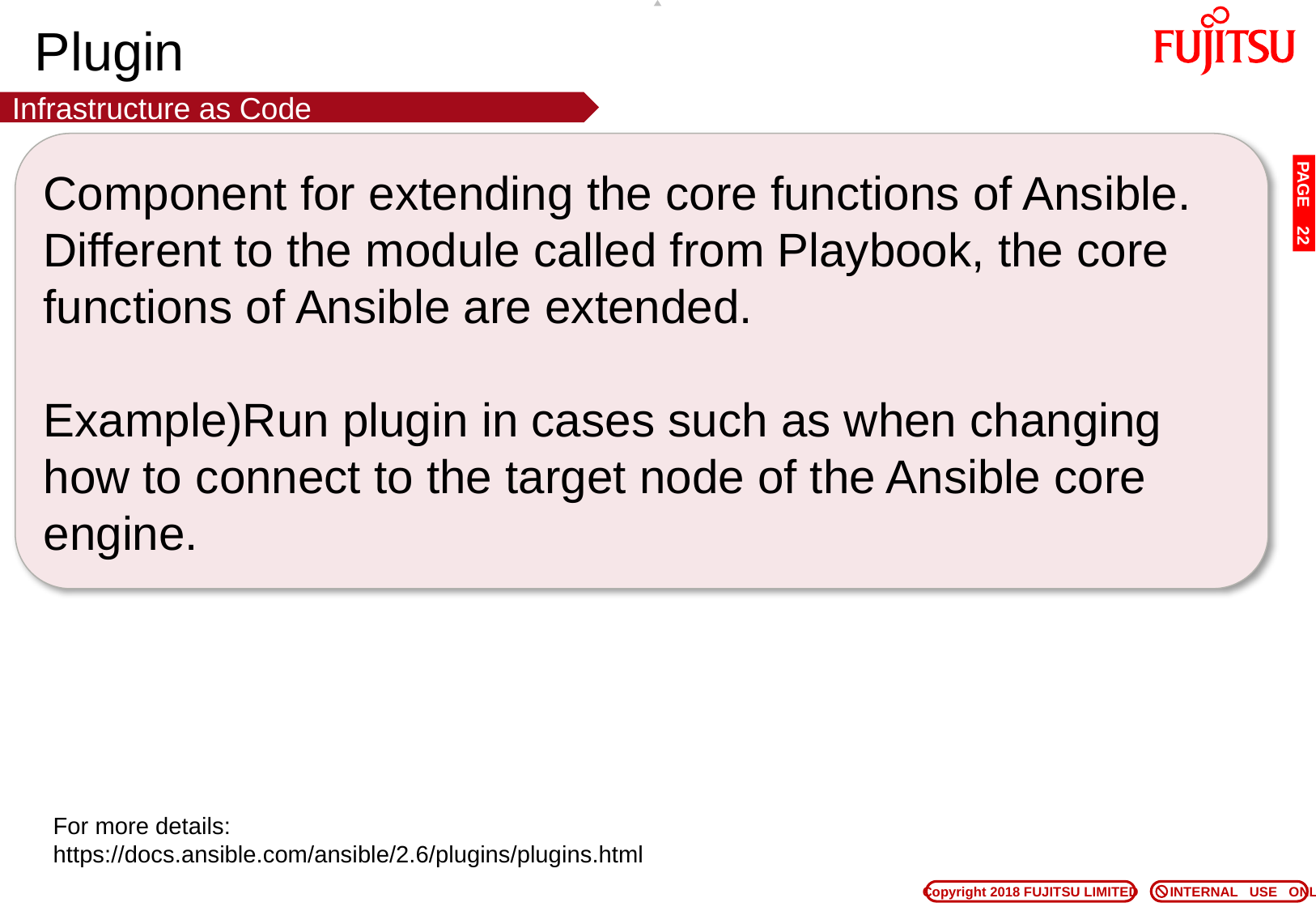

# Plugin
Infrastructure as Code
Component for extending the core functions of Ansible.
Different to the module called from Playbook, the core functions of Ansible are extended.

Example)Run plugin in cases such as when changing how to connect to the target node of the Ansible core engine.
PAGE    22
For more details:
https://docs.ansible.com/ansible/2.6/plugins/plugins.html